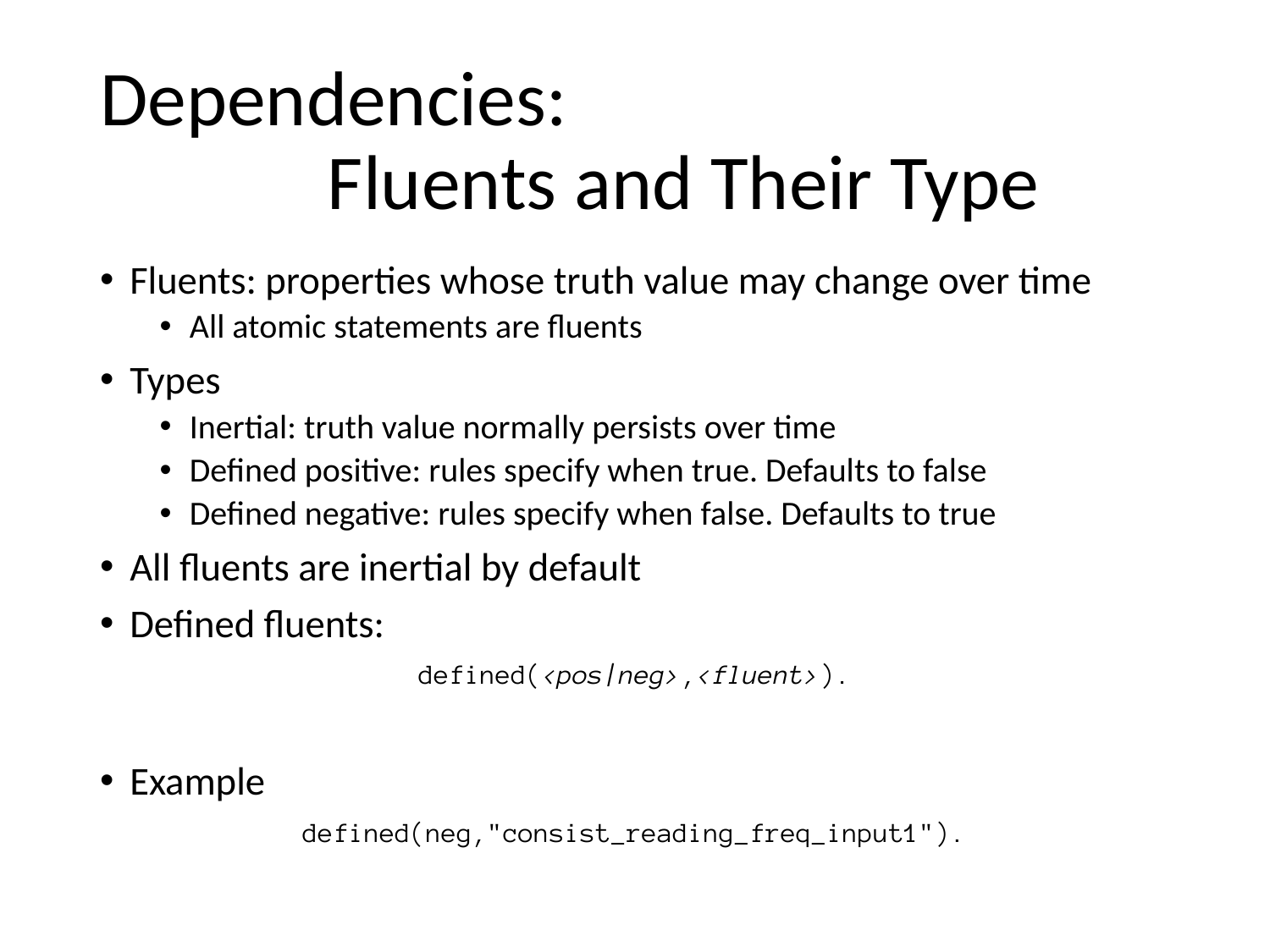

# Dependencies: Fluents and Their Type
Fluents: properties whose truth value may change over time
All atomic statements are fluents
Types
Inertial: truth value normally persists over time
Defined positive: rules specify when true. Defaults to false
Defined negative: rules specify when false. Defaults to true
All fluents are inertial by default
Defined fluents:
defined(<pos|neg>,<fluent>).

Example
defined(neg,"consist_reading_freq_input1").